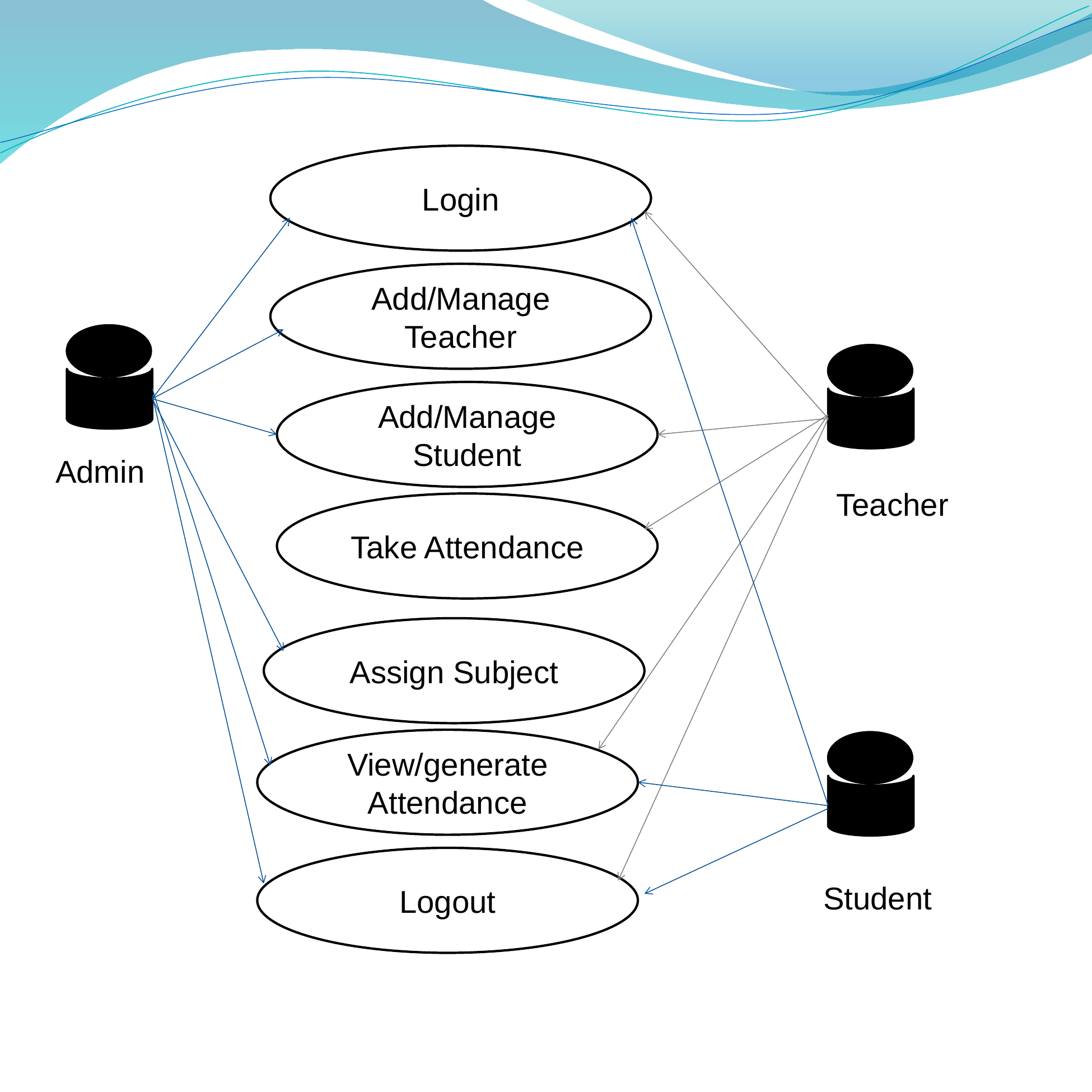

Login
Add/Manage Teacher

Add/Manage Student
Admin
Teacher
Take Attendance
Assign Subject
View/generate Attendance

Logout
Student